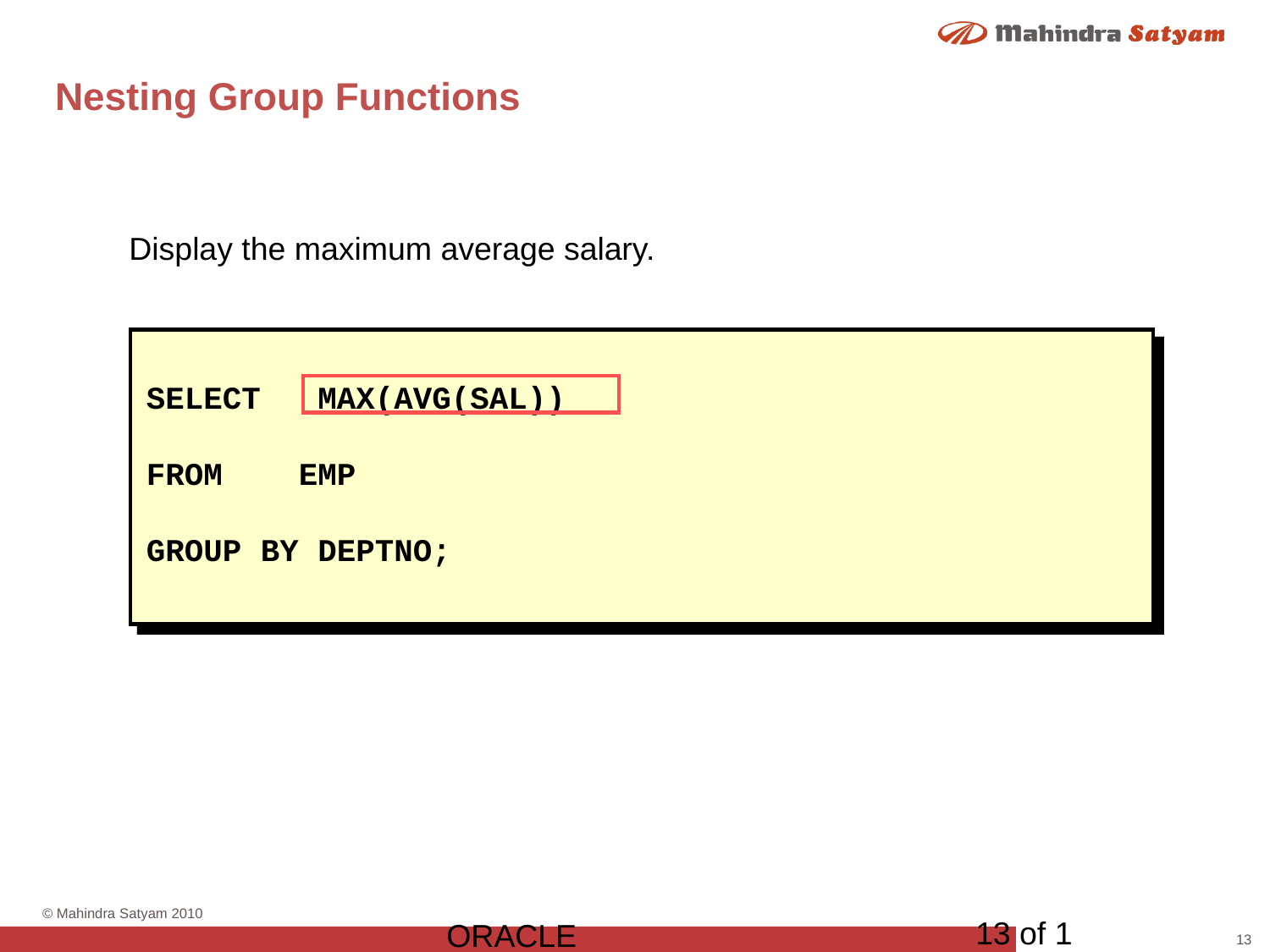

# Nesting Group Functions
Display the maximum average salary.

SELECT   MAX(AVG(SAL))

FROM    EMP

GROUP BY DEPTNO;

13 of 1
ORACLE